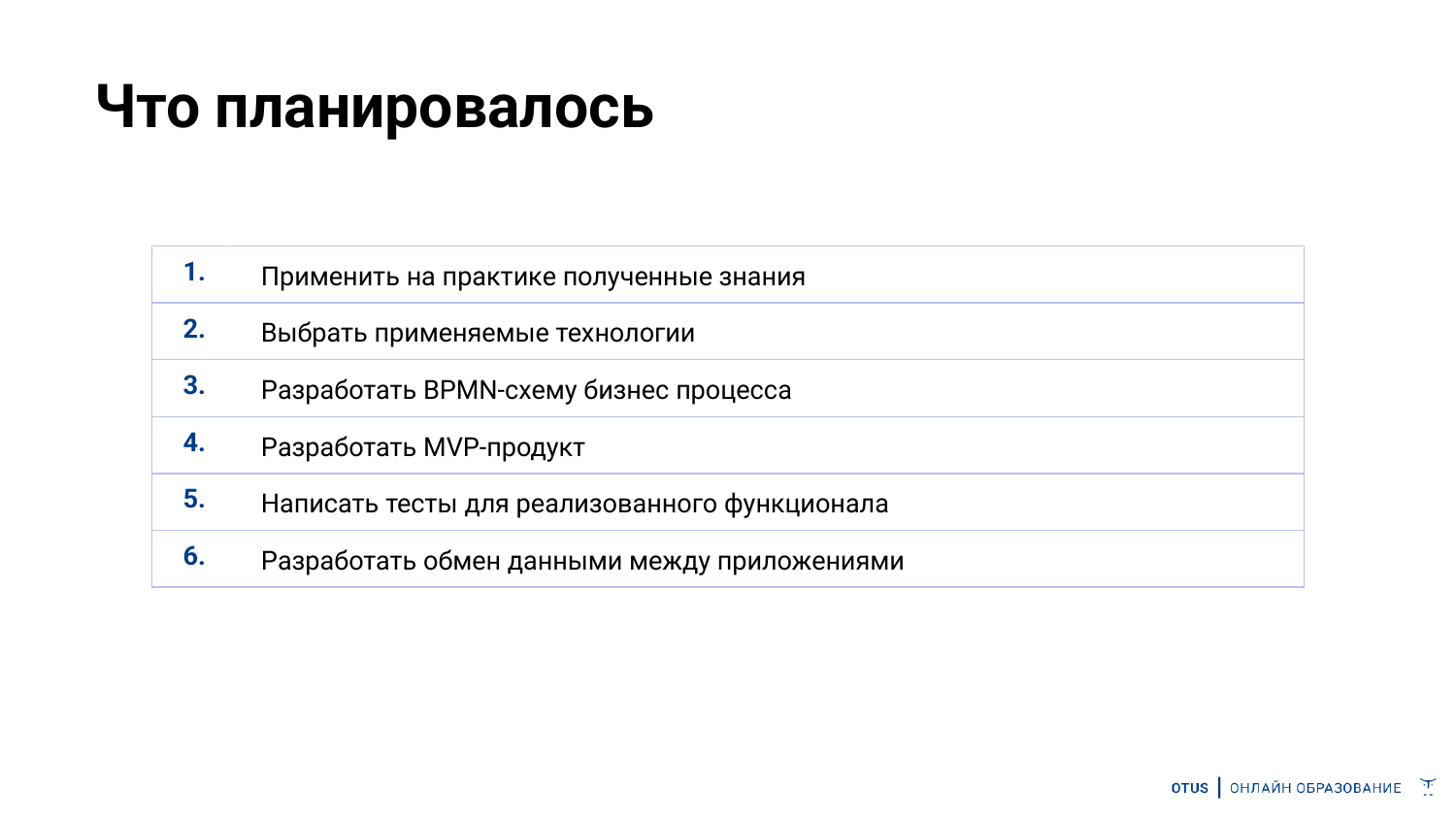

# Что планировалось
| 1. | Применить на практике полученные знания |
| --- | --- |
| 2. | Выбрать применяемые технологии |
| 3. | Разработать BPMN-схему бизнес процесса |
| 4. | Разработать MVP-продукт |
| 5. | Написать тесты для реализованного функционала |
| 6. | Разработать обмен данными между приложениями |